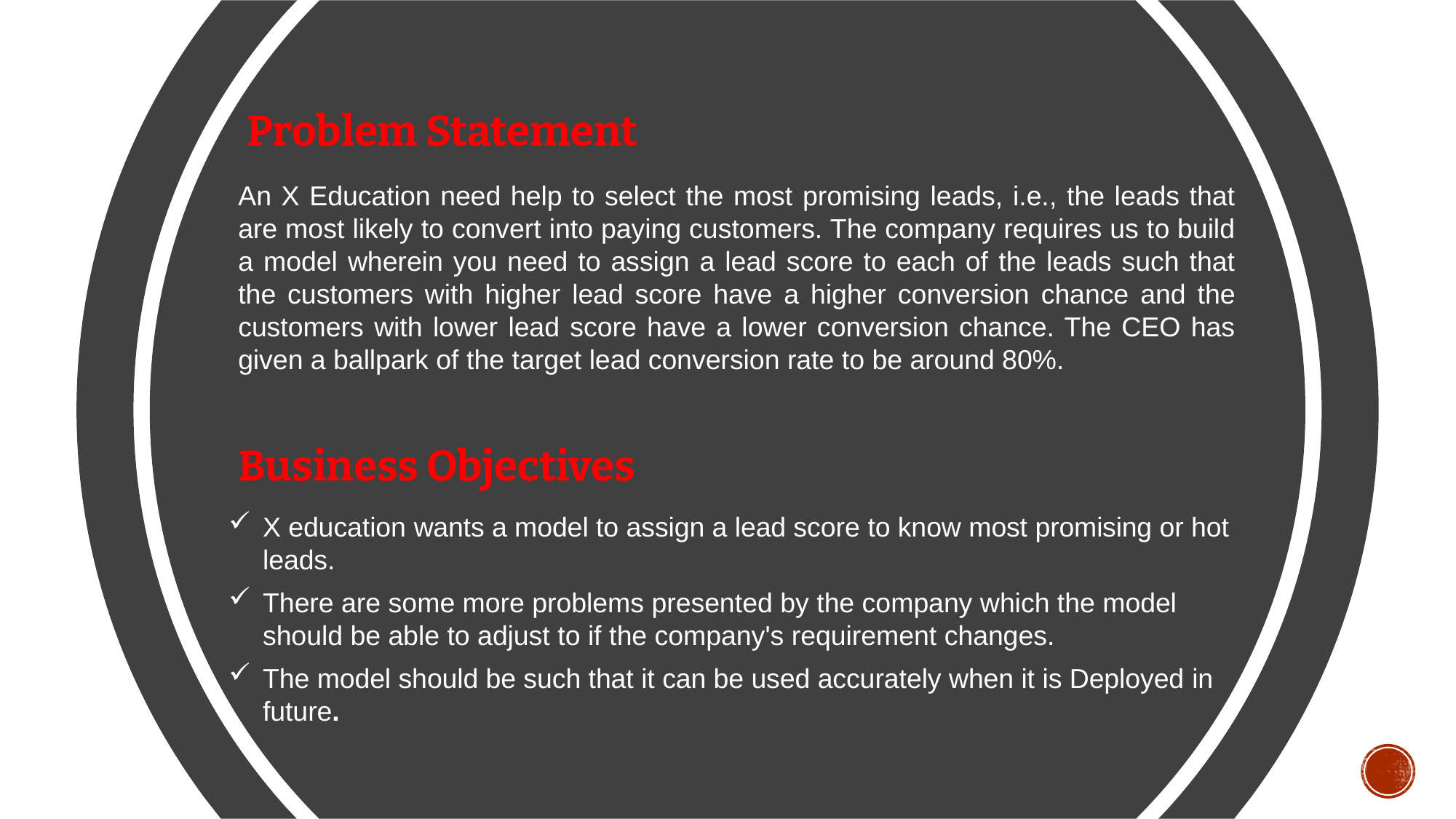

Problem Statement
An X Education need help to select the most promising leads, i.e., the leads that are most likely to convert into paying customers. The company requires us to build a model wherein you need to assign a lead score to each of the leads such that the customers with higher lead score have a higher conversion chance and the customers with lower lead score have a lower conversion chance. The CEO has given a ballpark of the target lead conversion rate to be around 80%.

Business Objectives
X education wants a model to assign a lead score to know most promising or hot leads.
There are some more problems presented by the company which the model should be able to adjust to if the company's requirement changes.
The model should be such that it can be used accurately when it is Deployed in future.